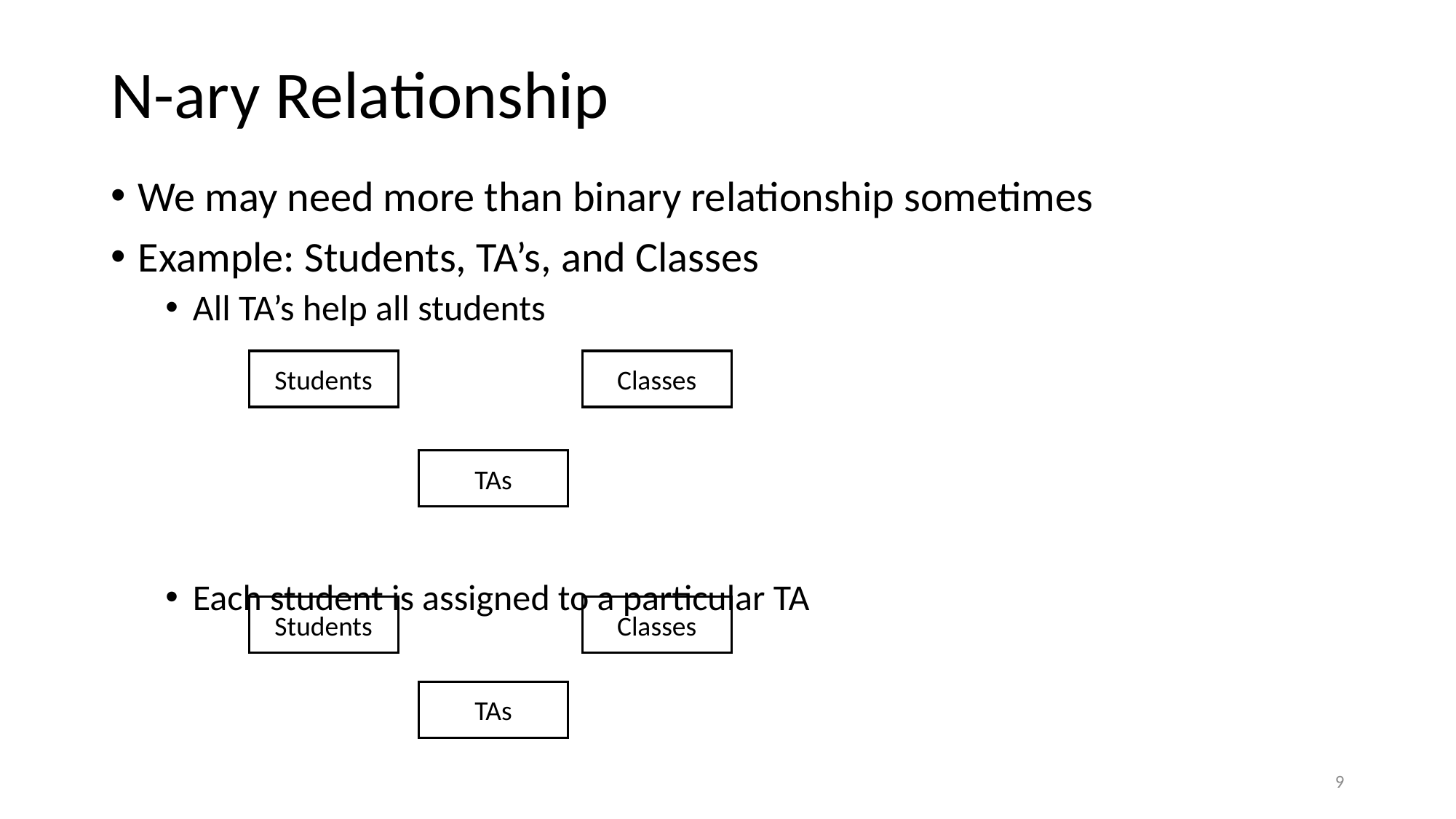

# N-ary Relationship
We may need more than binary relationship sometimes
Example: Students, TA’s, and Classes
All TA’s help all students

Each student is assigned to a particular TA
Students
Classes
TAs
Students
Classes
TAs
9